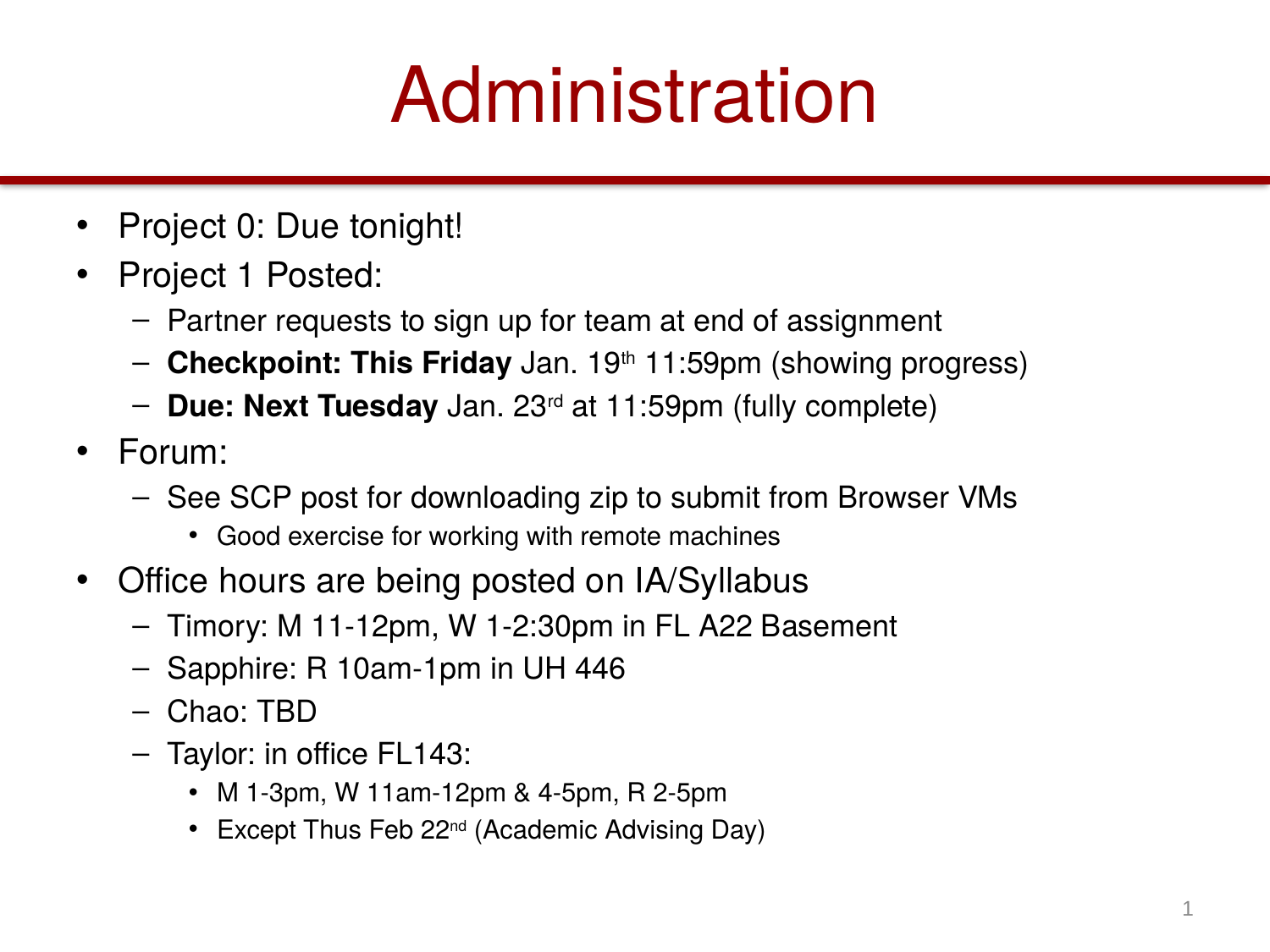

# Administration
Project 0: Due tonight!
Project 1 Posted:
Partner requests to sign up for team at end of assignment
Checkpoint: This Friday Jan. 19th 11:59pm (showing progress)
Due: Next Tuesday Jan. 23rd at 11:59pm (fully complete)
Forum:
See SCP post for downloading zip to submit from Browser VMs
Good exercise for working with remote machines
Office hours are being posted on IA/Syllabus
Timory: M 11-12pm, W 1-2:30pm in FL A22 Basement
Sapphire: R 10am-1pm in UH 446
Chao: TBD
Taylor: in office FL143:
M 1-3pm, W 11am-12pm & 4-5pm, R 2-5pm
Except Thus Feb 22nd (Academic Advising Day)
1